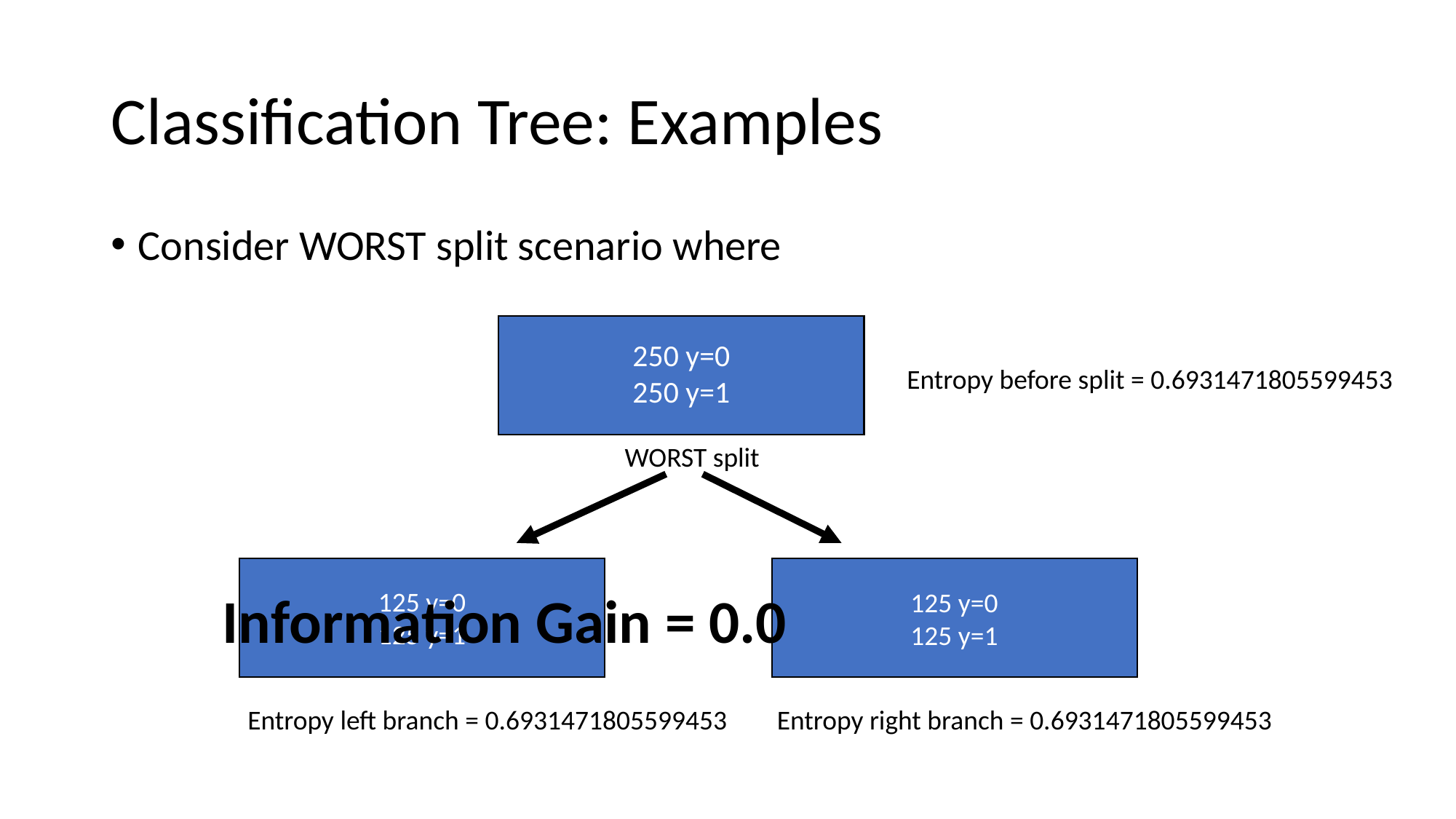

# Classification Tree: Examples
Consider WORST split scenario where

250 y=0
250 y=1
WORST split
Y=0
Y=1
125 y=0
125 y=1
125 y=0
125 y=1
Entropy before split = 0.6931471805599453

Information Gain = 0.0

Entropy right branch = 0.6931471805599453

Entropy left branch = 0.6931471805599453